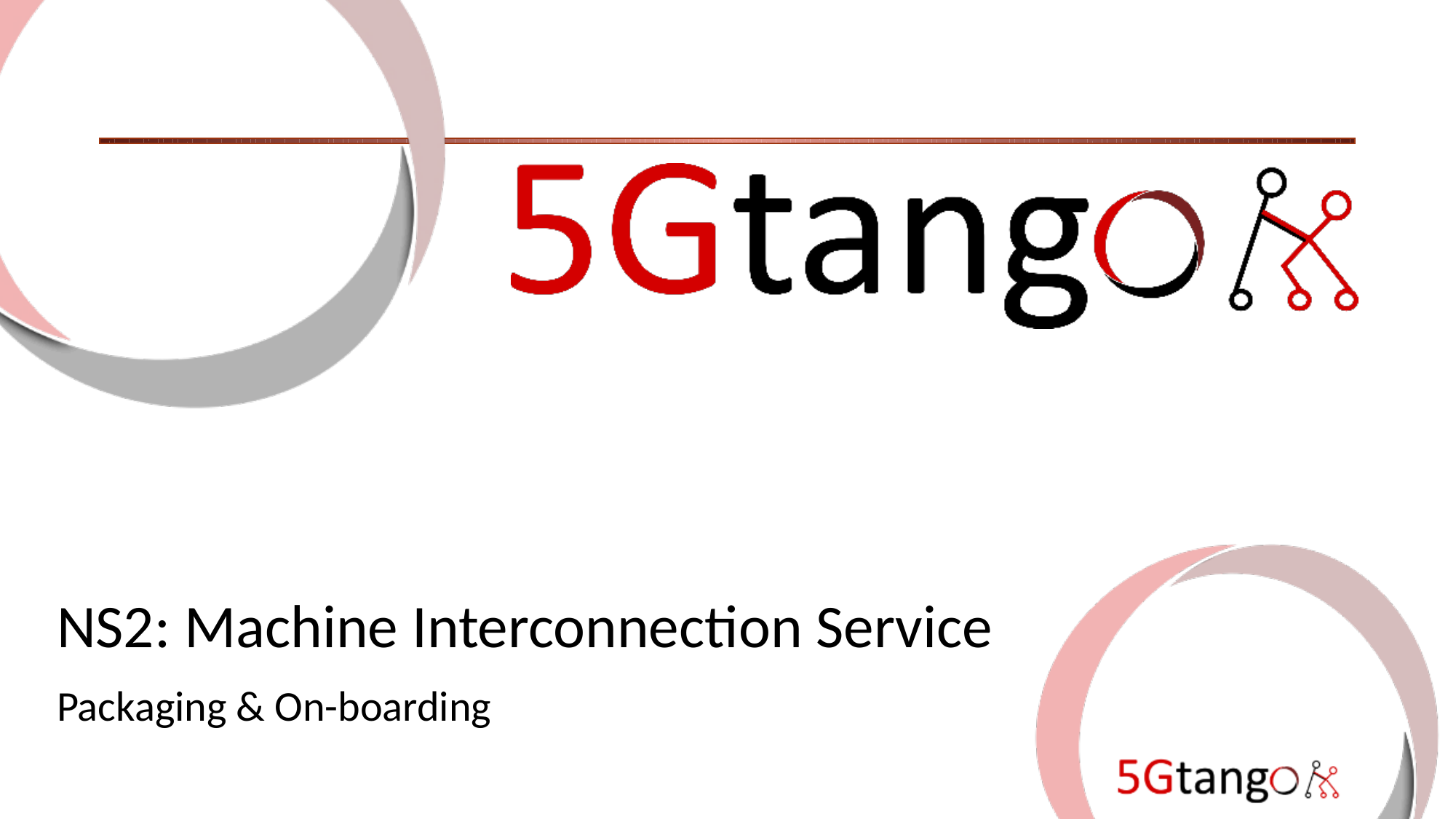

# NS2: Machine Interconnection Service
Packaging & On-boarding